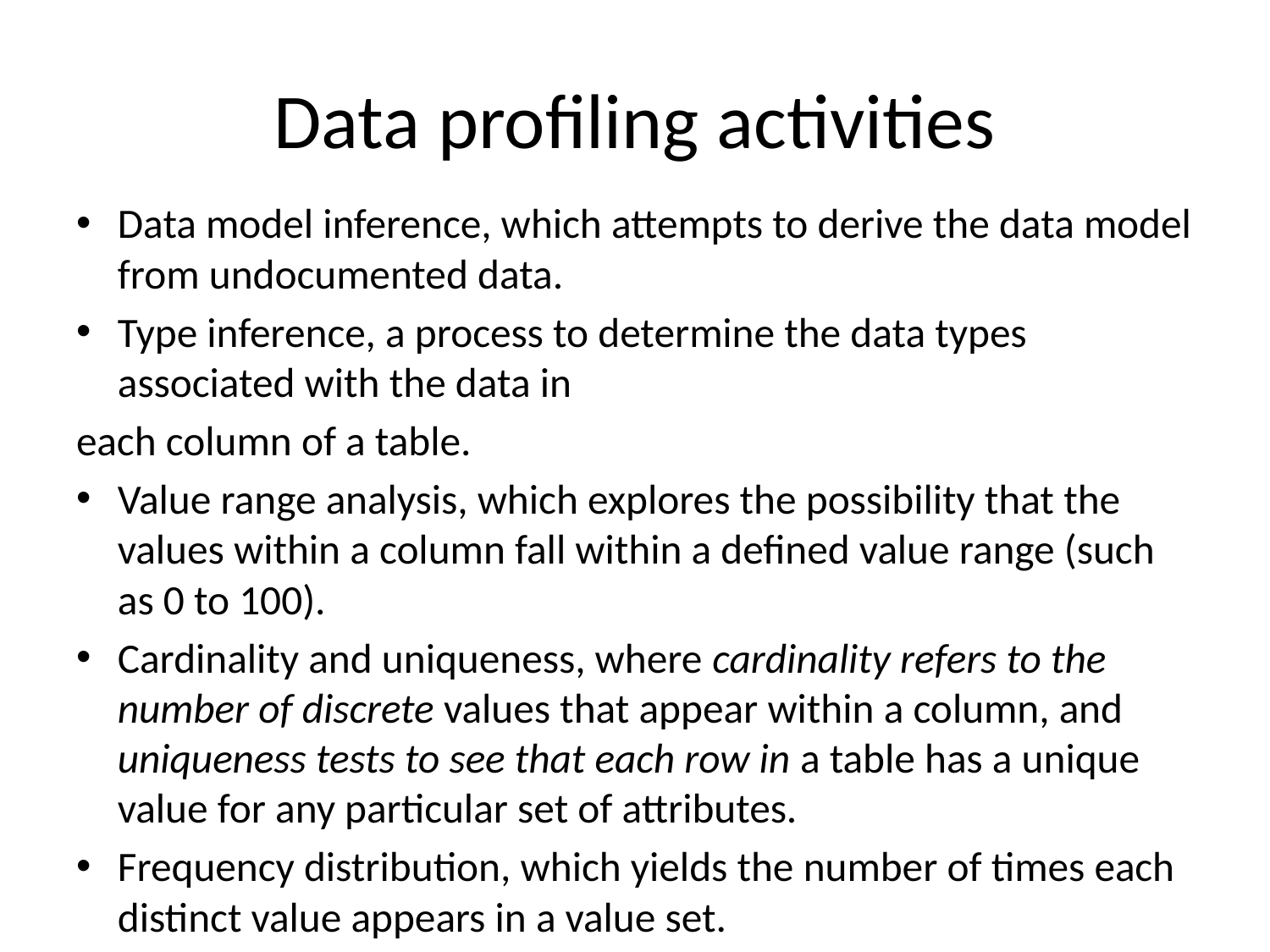

# Data profiling activities
Data model inference, which attempts to derive the data model from undocumented data.
Type inference, a process to determine the data types associated with the data in
each column of a table.
Value range analysis, which explores the possibility that the values within a column fall within a defined value range (such as 0 to 100).
Cardinality and uniqueness, where cardinality refers to the number of discrete values that appear within a column, and uniqueness tests to see that each row in a table has a unique value for any particular set of attributes.
Frequency distribution, which yields the number of times each distinct value appears in a value set.